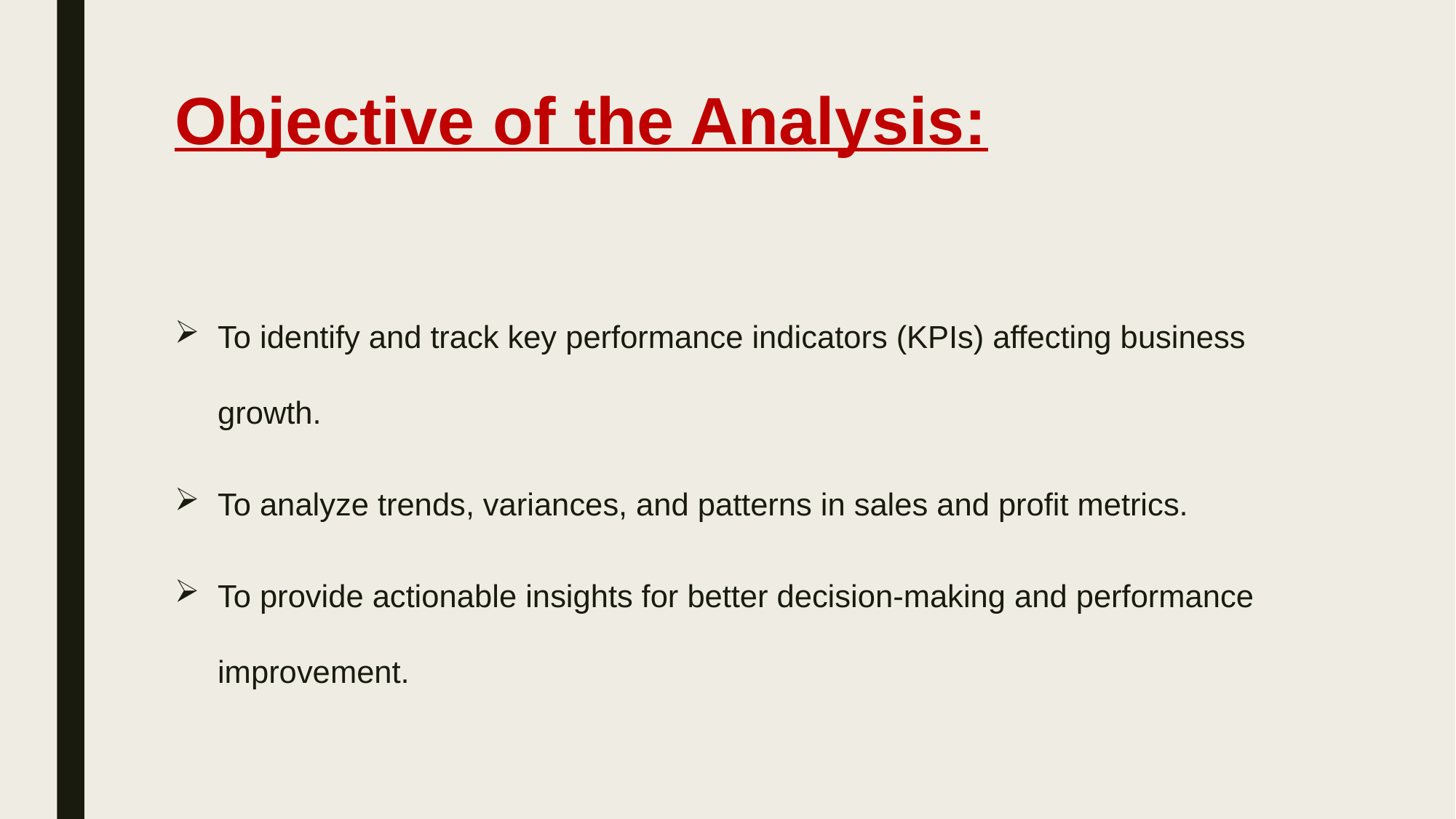

# Objective of the Analysis:
To identify and track key performance indicators (KPIs) affecting business growth.
To analyze trends, variances, and patterns in sales and profit metrics.
To provide actionable insights for better decision-making and performance improvement.